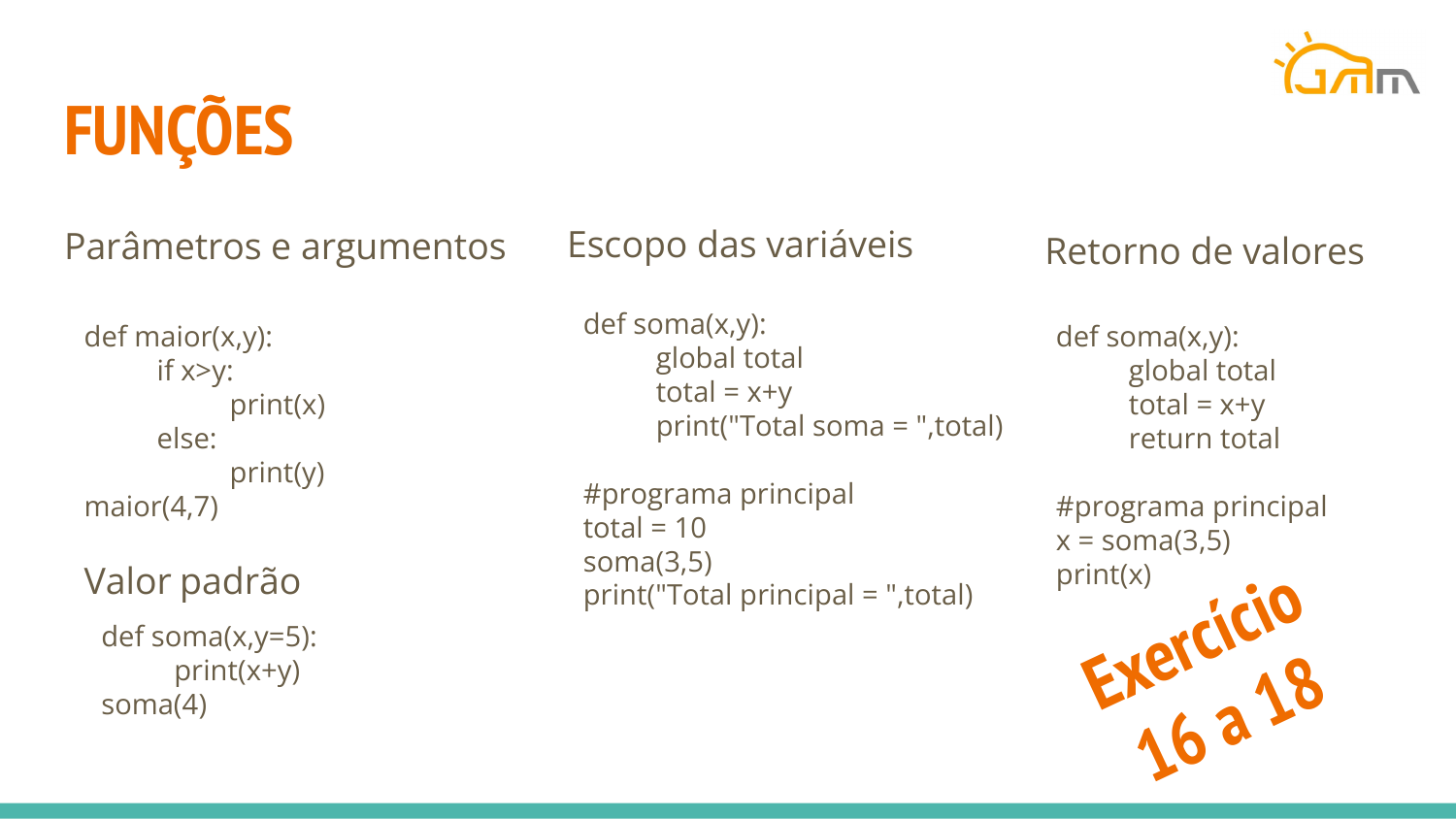

# FUNÇÕES
Escopo das variáveis
Parâmetros e argumentos
Retorno de valores
def soma(x,y):
global total
total = x+y
print("Total soma = ",total)

#programa principal
total = 10
soma(3,5)
print("Total principal = ",total)

def maior(x,y):
if x>y:
print(x)
else:
print(y)
maior(4,7)

def soma(x,y):
global total
total = x+y
return total

#programa principal
x = soma(3,5)
print(x)

Valor padrão
def soma(x,y=5):
print(x+y)
soma(4)

Exercício 16 a 18